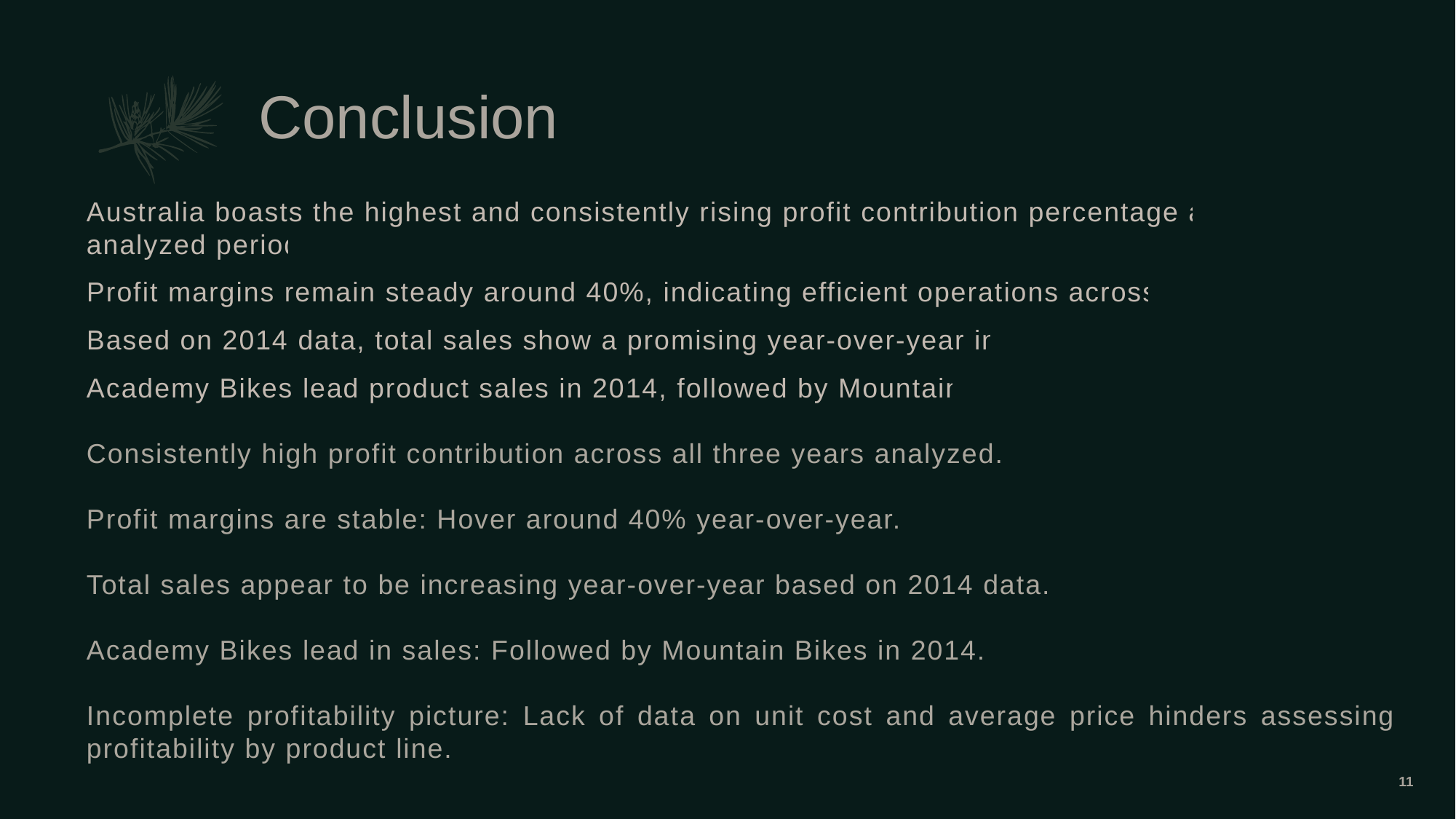

# Conclusion
Australia boasts the highest and consistently rising profit contribution percentage across the analyzed period.
Profit margins remain steady around 40%, indicating efficient operations across regions.
Based on 2014 data, total sales show a promising year-over-year increase.
Academy Bikes lead product sales in 2014, followed by Mountain Bikes.

Consistently high profit contribution across all three years analyzed.

Profit margins are stable: Hover around 40% year-over-year.

Total sales appear to be increasing year-over-year based on 2014 data.

Academy Bikes lead in sales: Followed by Mountain Bikes in 2014.

Incomplete profitability picture: Lack of data on unit cost and average price hinders assessing profitability by product line.

11